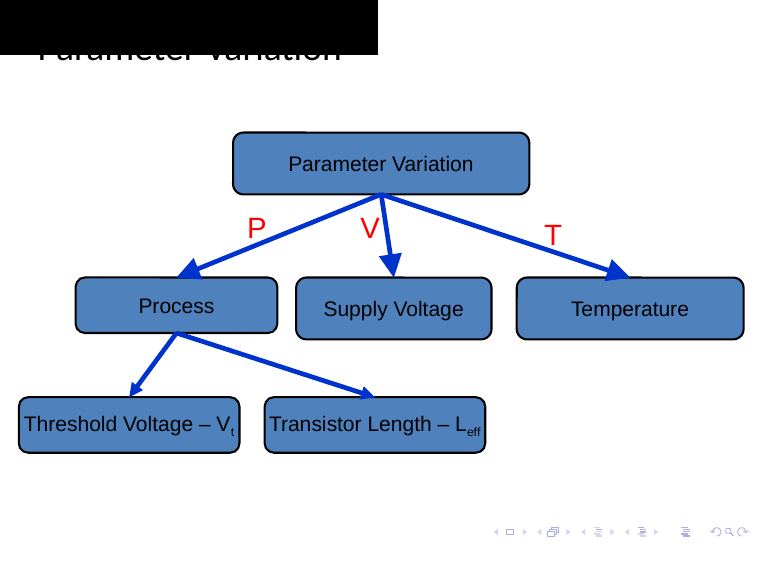

# Parameter Variation
Parameter Variation
P
V
T
Process
Supply Voltage
Temperature
Threshold Voltage – Vt
Transistor Length – Leff
84
Smruti R. Sarangi